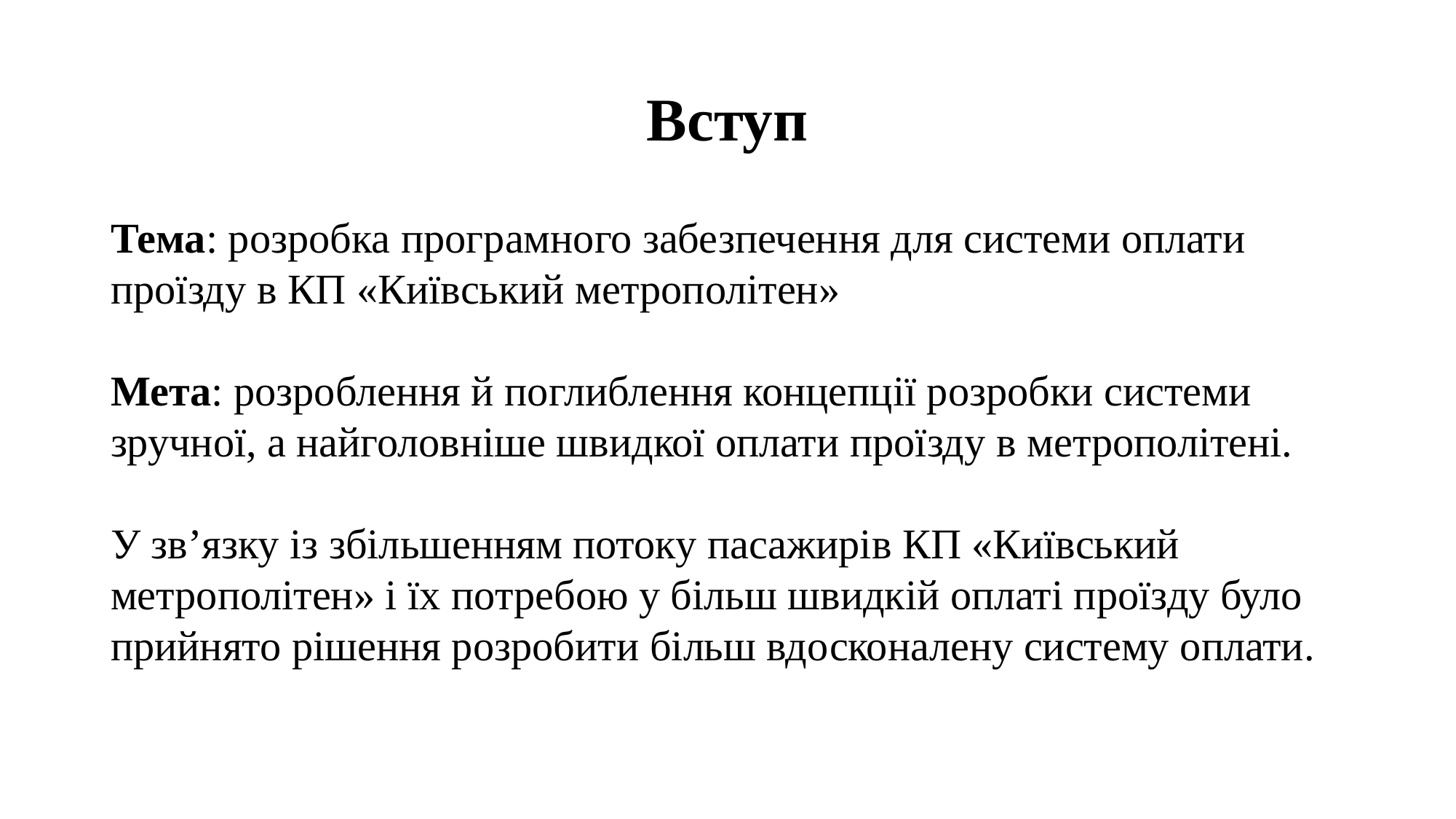

# Вступ
Тема: розробка програмного забезпечення для системи оплати проїзду в КП «Київський метрополітен»

Мета: розроблення й поглиблення концепції розробки системи зручної, а найголовніше швидкої оплати проїзду в метрополітені.

У зв’язку із збільшенням потоку пасажирів КП «Київський метрополітен» і їх потребою у більш швидкій оплаті проїзду було прийнято рішення розробити більш вдосконалену систему оплати.